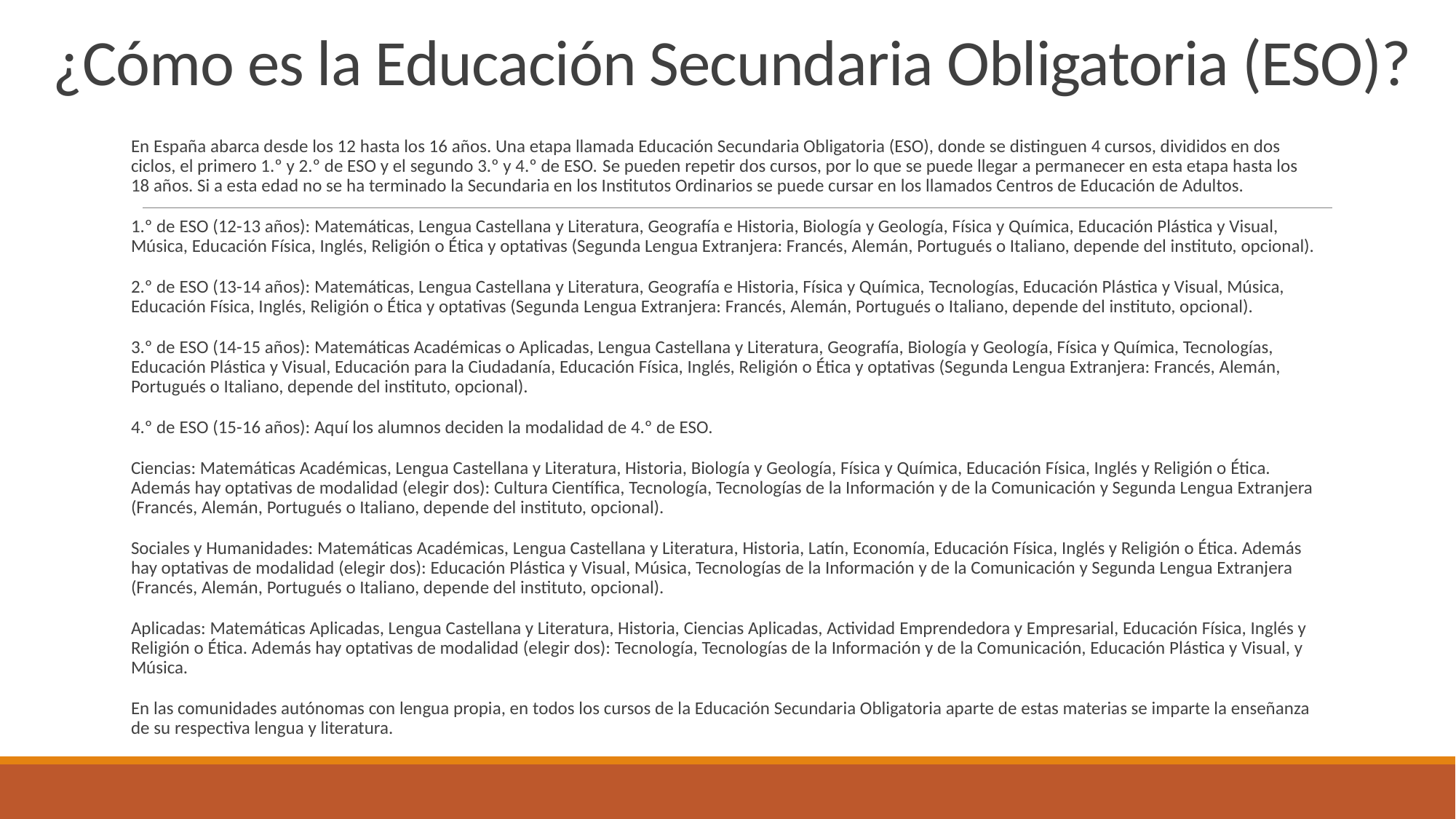

# ¿Cómo es la Educación Secundaria Obligatoria (ESO)?
En España abarca desde los 12 hasta los 16 años. Una etapa llamada Educación Secundaria Obligatoria (ESO), donde se distinguen 4 cursos, divididos en dos ciclos, el primero 1.º y 2.º de ESO y el segundo 3.º y 4.º de ESO.​ Se pueden repetir dos cursos, por lo que se puede llegar a permanecer en esta etapa hasta los 18 años. Si a esta edad no se ha terminado la Secundaria en los Institutos Ordinarios se puede cursar en los llamados Centros de Educación de Adultos.
1.º de ESO (12-13 años): Matemáticas, Lengua Castellana y Literatura, Geografía e Historia, Biología y Geología, Física y Química, Educación Plástica y Visual, Música, Educación Física, Inglés, Religión o Ética y optativas (Segunda Lengua Extranjera: Francés, Alemán, Portugués o Italiano, depende del instituto, opcional).
2.º de ESO (13-14 años): Matemáticas, Lengua Castellana y Literatura, Geografía e Historia, Física y Química, Tecnologías, Educación Plástica y Visual, Música, Educación Física, Inglés, Religión o Ética y optativas (Segunda Lengua Extranjera: Francés, Alemán, Portugués o Italiano, depende del instituto, opcional).
3.º de ESO (14-15 años): Matemáticas Académicas o Aplicadas, Lengua Castellana y Literatura, Geografía, Biología y Geología, Física y Química, Tecnologías, Educación Plástica y Visual, Educación para la Ciudadanía, Educación Física, Inglés, Religión o Ética y optativas (Segunda Lengua Extranjera: Francés, Alemán, Portugués o Italiano, depende del instituto, opcional).
4.º de ESO (15-16 años): Aquí los alumnos deciden la modalidad de 4.º de ESO.
Ciencias: Matemáticas Académicas, Lengua Castellana y Literatura, Historia, Biología y Geología, Física y Química, Educación Física, Inglés y Religión o Ética. Además hay optativas de modalidad (elegir dos): Cultura Científica, Tecnología, Tecnologías de la Información y de la Comunicación y Segunda Lengua Extranjera (Francés, Alemán, Portugués o Italiano, depende del instituto, opcional).
Sociales y Humanidades: Matemáticas Académicas, Lengua Castellana y Literatura, Historia, Latín, Economía, Educación Física, Inglés y Religión o Ética. Además hay optativas de modalidad (elegir dos): Educación Plástica y Visual, Música, Tecnologías de la Información y de la Comunicación y Segunda Lengua Extranjera (Francés, Alemán, Portugués o Italiano, depende del instituto, opcional).
Aplicadas: Matemáticas Aplicadas, Lengua Castellana y Literatura, Historia, Ciencias Aplicadas, Actividad Emprendedora y Empresarial, Educación Física, Inglés y Religión o Ética. Además hay optativas de modalidad (elegir dos): Tecnología, Tecnologías de la Información y de la Comunicación, Educación Plástica y Visual, y Música.
En las comunidades autónomas con lengua propia, en todos los cursos de la Educación Secundaria Obligatoria aparte de estas materias se imparte la enseñanza de su respectiva lengua y literatura.